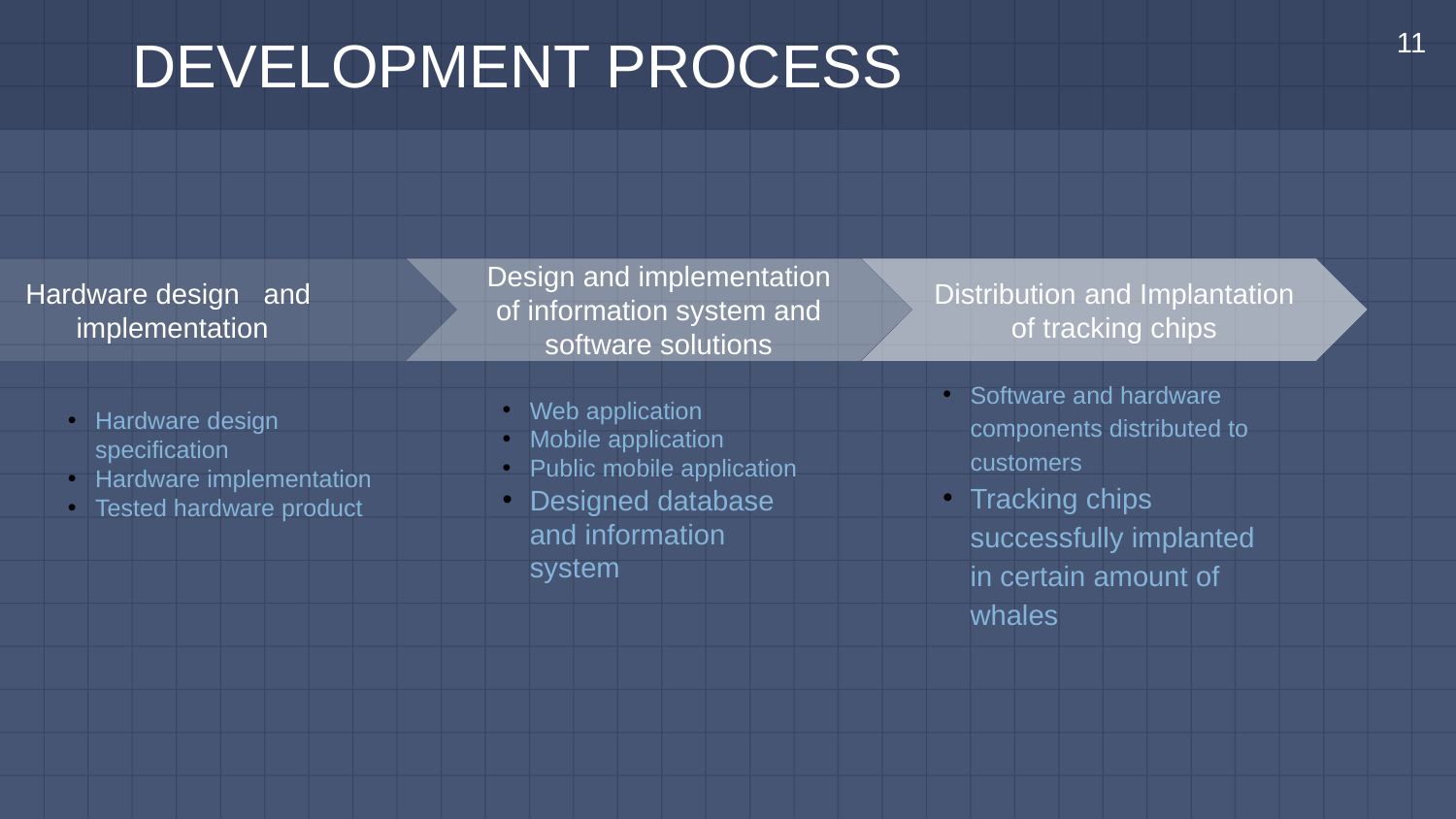

11
# DEVELOPMENT PROCESS
Hardware design   and  implementation
Hardware design specification
Hardware implementation
Tested hardware product
Design and implementation of information system and software solutions
Web application
Mobile application
Public mobile application
Designed database and information system

Distribution and Implantation of tracking chips

Software and hardware components distributed to customers
Tracking chips successfully implanted in certain amount of whales